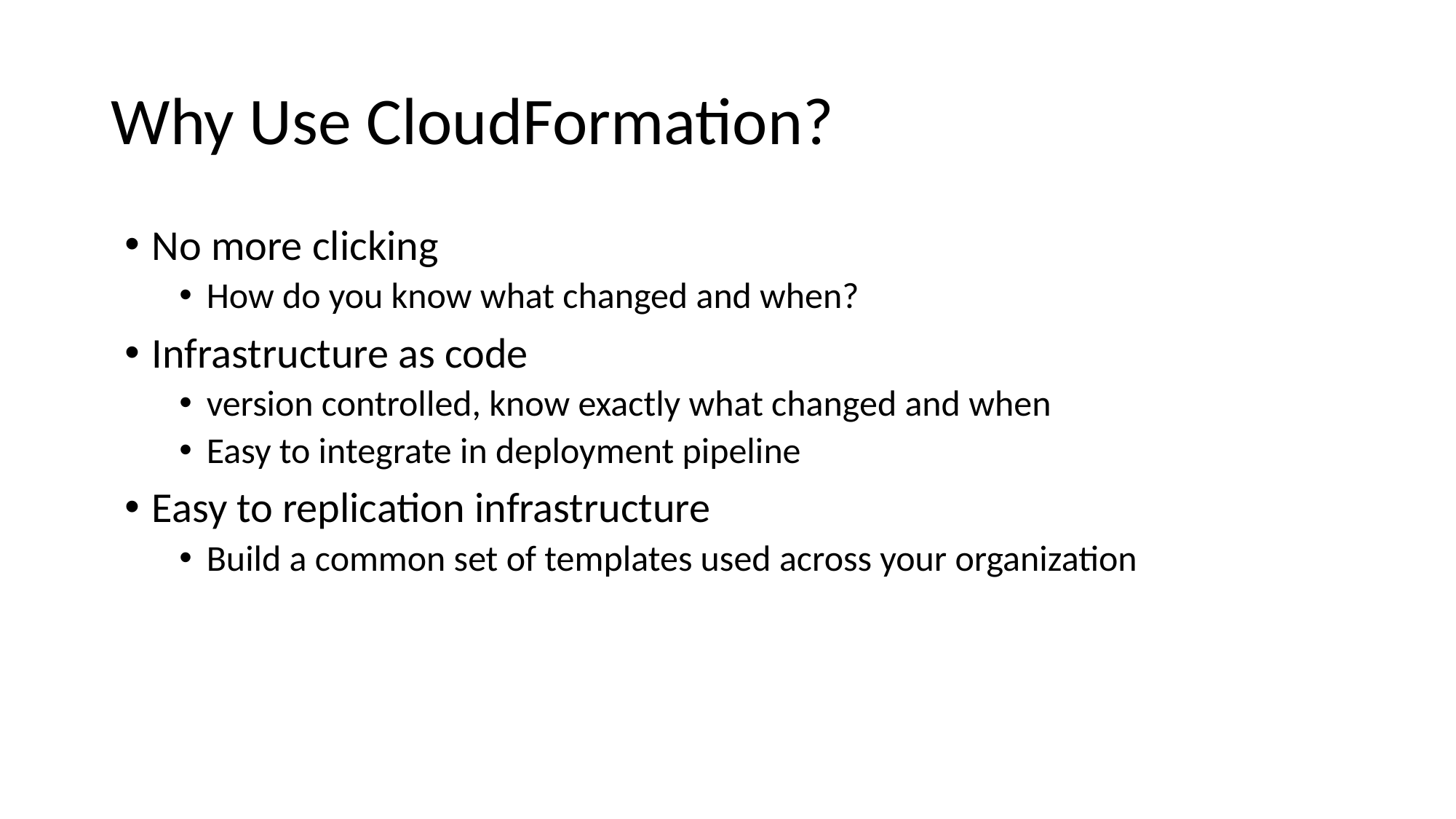

# Why Use CloudFormation?
No more clicking
How do you know what changed and when?
Infrastructure as code
version controlled, know exactly what changed and when
Easy to integrate in deployment pipeline
Easy to replication infrastructure
Build a common set of templates used across your organization